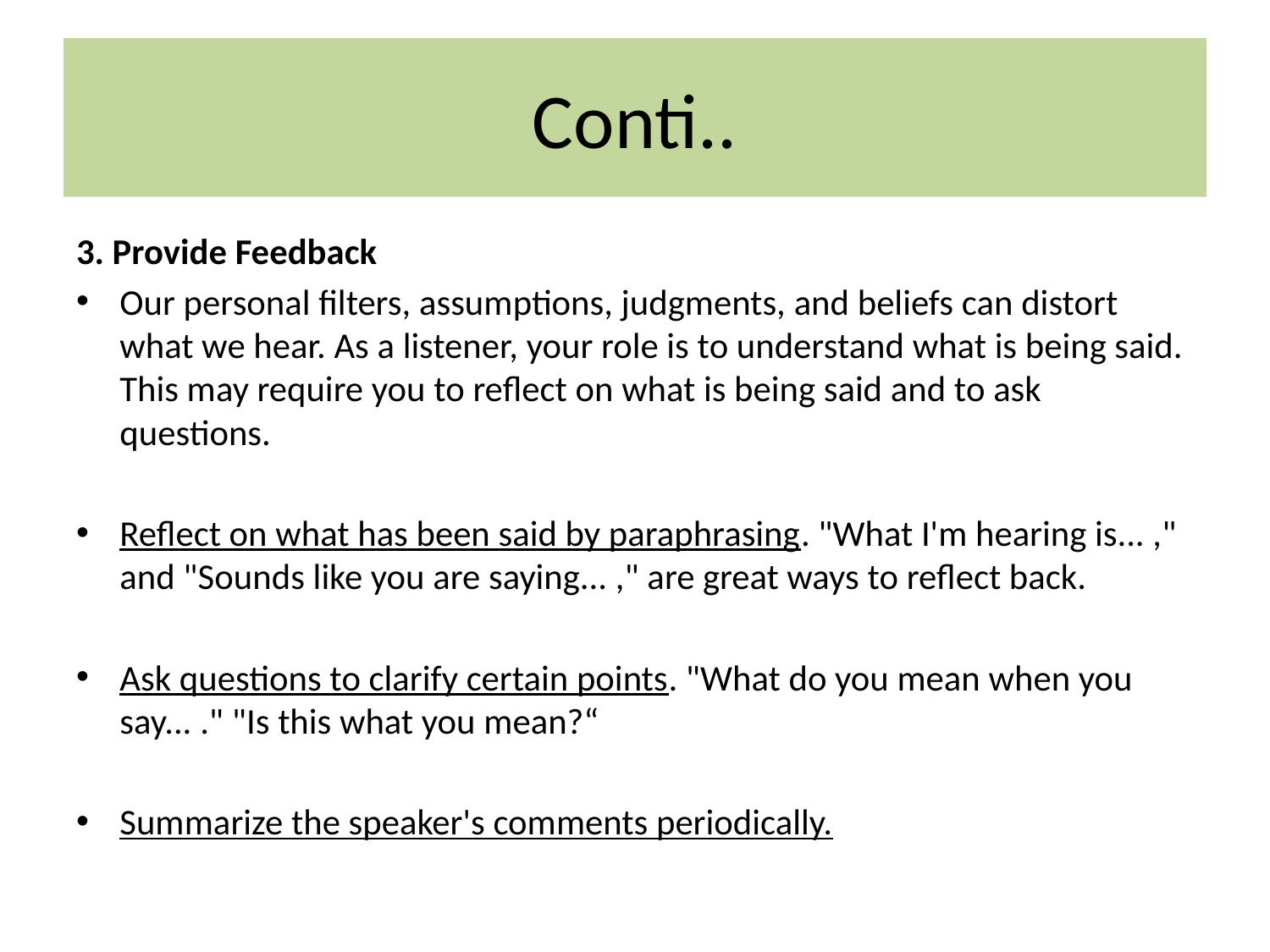

# Conti..
3. Provide Feedback
Our personal filters, assumptions, judgments, and beliefs can distort what we hear. As a listener, your role is to understand what is being said. This may require you to reflect on what is being said and to ask questions.

Reflect on what has been said by paraphrasing. "What I'm hearing is... ," and "Sounds like you are saying... ," are great ways to reflect back.

Ask questions to clarify certain points. "What do you mean when you say... ." "Is this what you mean?“

Summarize the speaker's comments periodically.